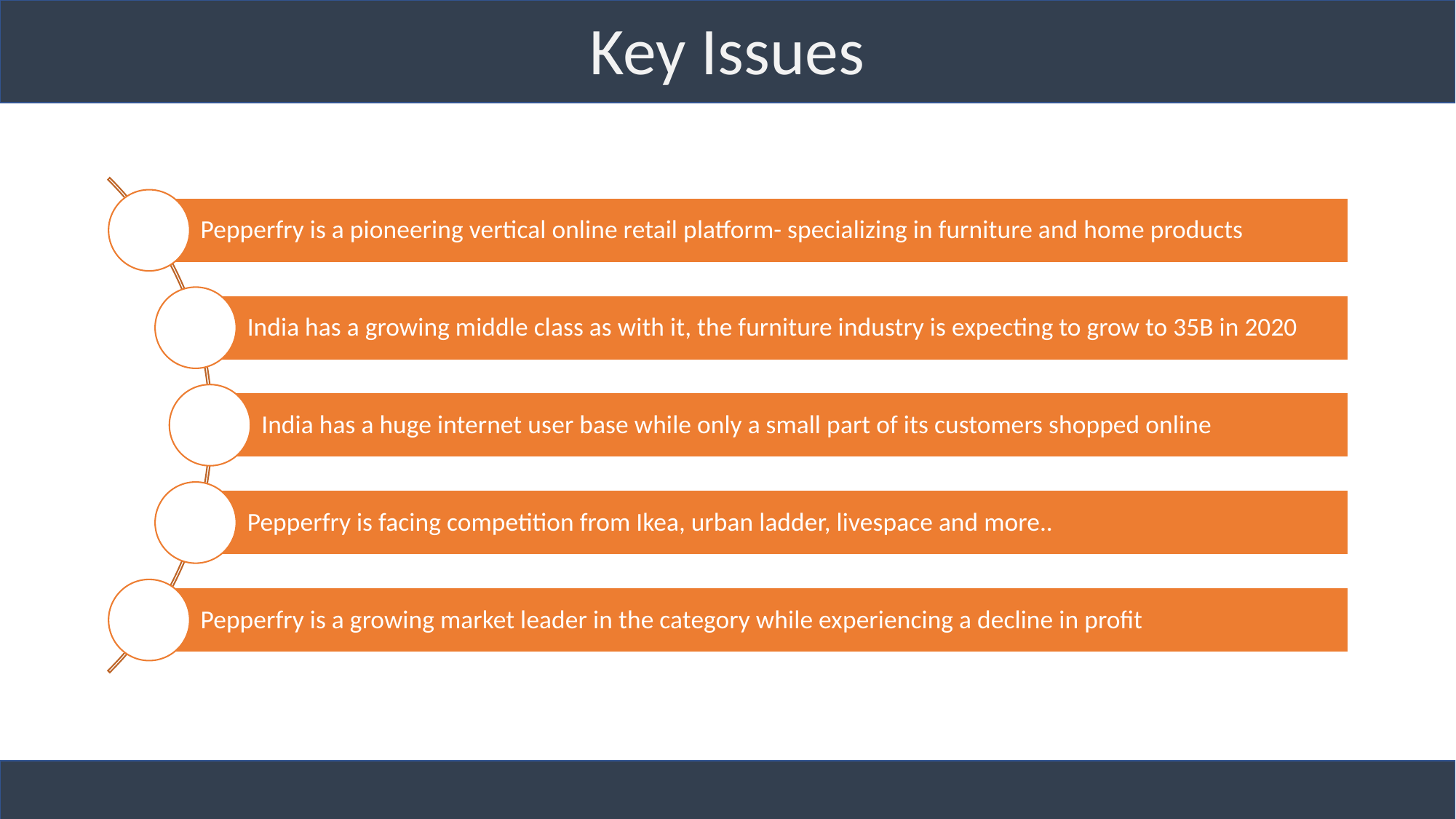

# Key Issues
Pepperfry is a pioneering vertical online retail platform- specializing in furniture and home products
India has a growing middle class as with it, the furniture industry is expecting to grow to 35B in 2020
India has a huge internet user base while only a small part of its customers shopped online
Pepperfry is facing competition from Ikea, urban ladder, livespace and more..
Pepperfry is a growing market leader in the category while experiencing a decline in profit